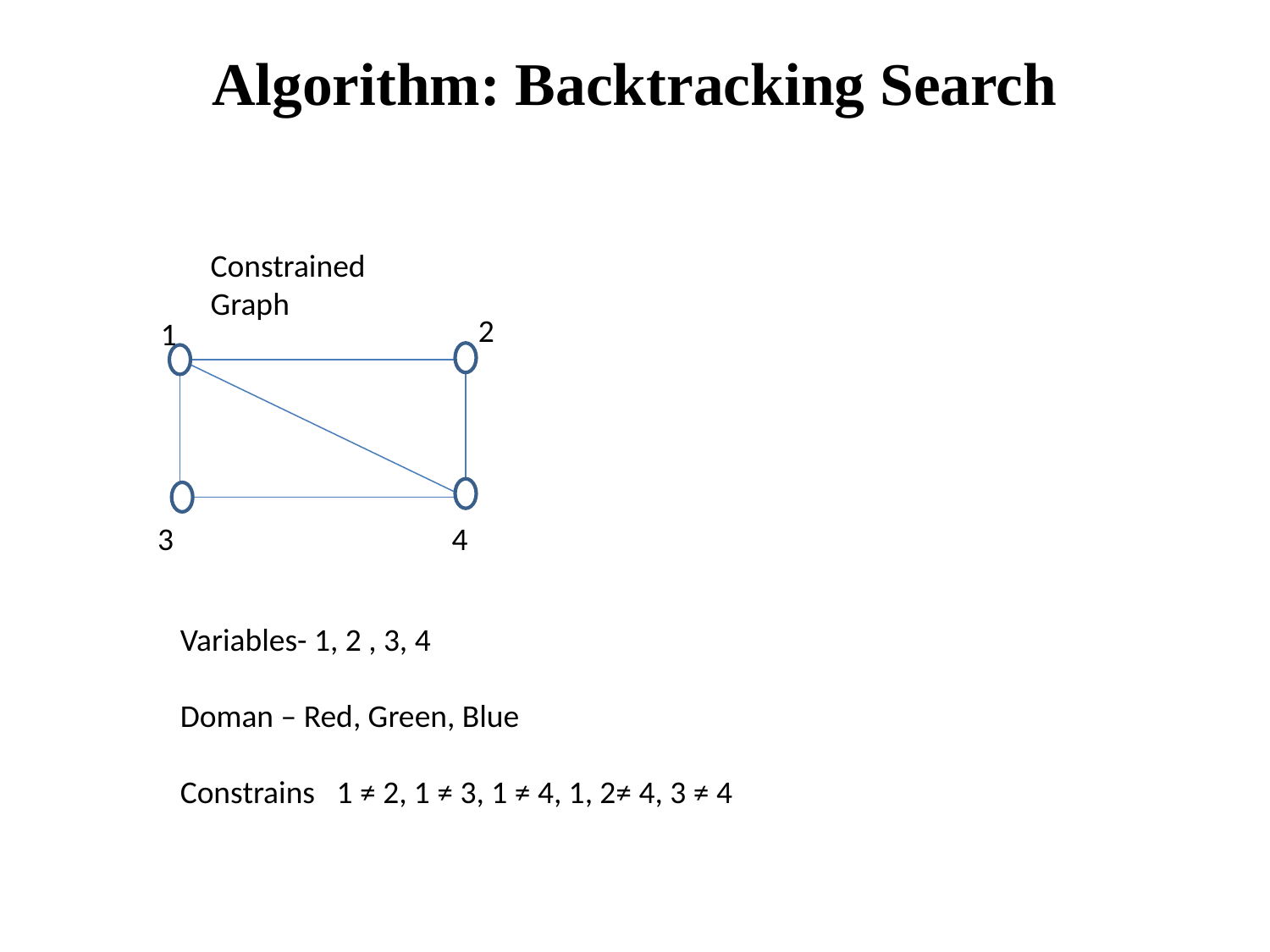

# Algorithm: Backtracking Search
Constrained Graph
2

1

3
4
Variables- 1, 2 , 3, 4

Doman – Red, Green, Blue

Constrains   1 ≠ 2, 1 ≠ 3, 1 ≠ 4, 1, 2≠ 4, 3 ≠ 4